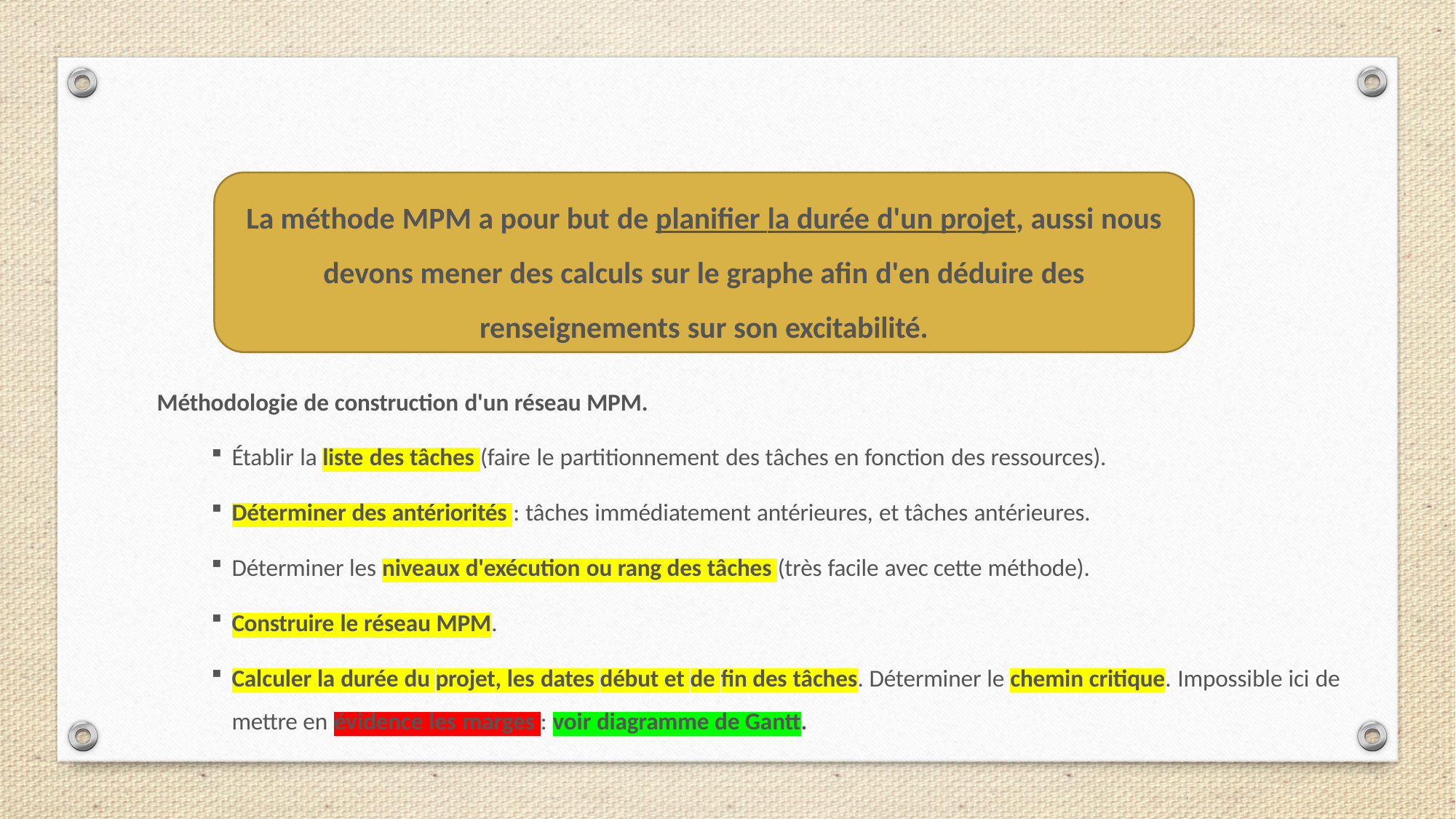

La méthode MPM a pour but de planifier la durée d'un projet, aussi nous devons mener des calculs sur le graphe afin d'en déduire des renseignements sur son excitabilité.
Méthodologie de construction d'un réseau MPM.
Établir la liste des tâches (faire le partitionnement des tâches en fonction des ressources).
Déterminer des antériorités : tâches immédiatement antérieures, et tâches antérieures.
Déterminer les niveaux d'exécution ou rang des tâches (très facile avec cette méthode).
Construire le réseau MPM.
Calculer la durée du projet, les dates début et de fin des tâches. Déterminer le chemin critique. Impossible ici de mettre en évidence les marges : voir diagramme de Gantt.